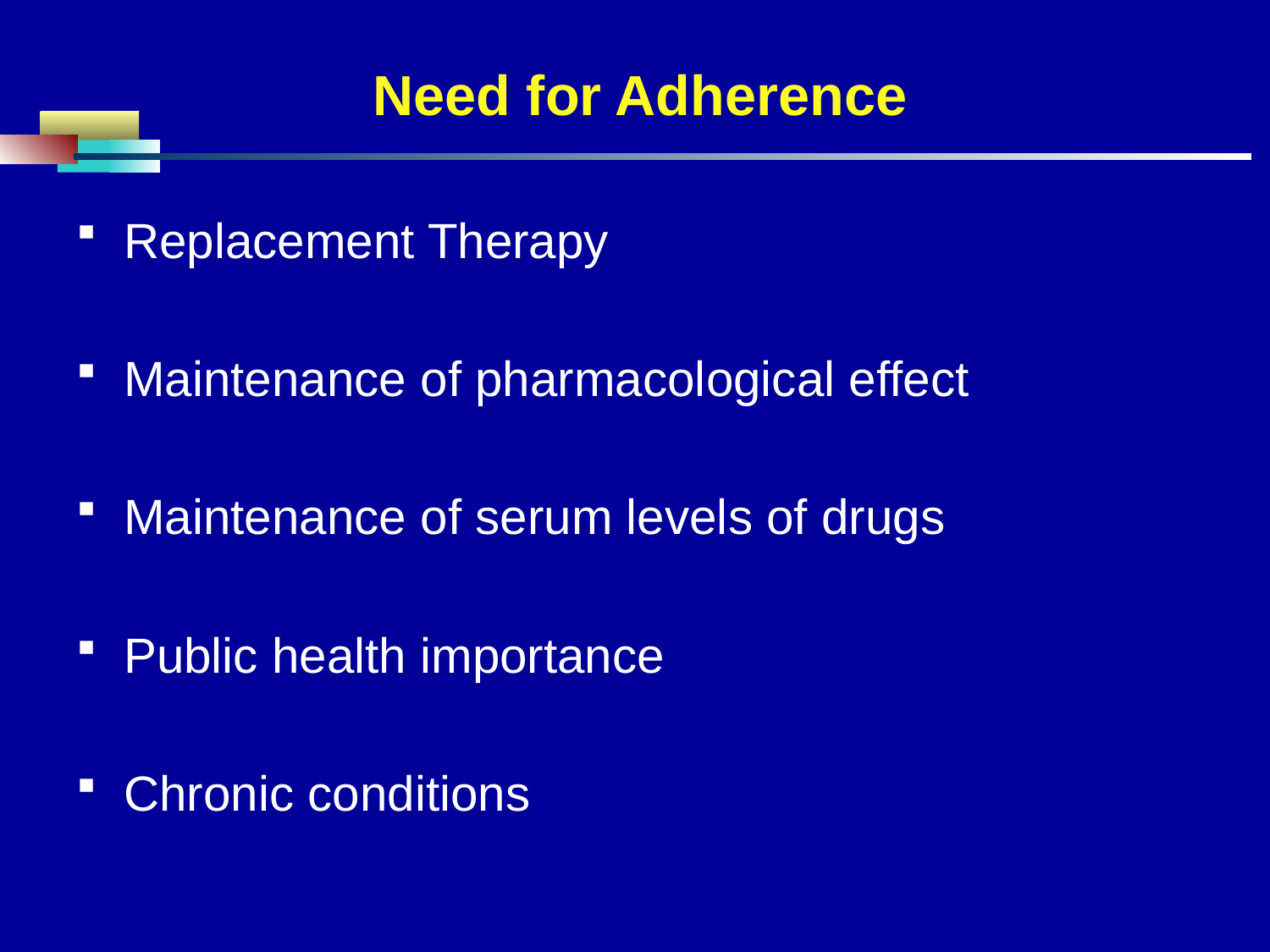

# Need for Adherence

Replacement Therapy

Maintenance of pharmacological effect

Maintenance of serum levels of drugs

Public health importance

Chronic conditions